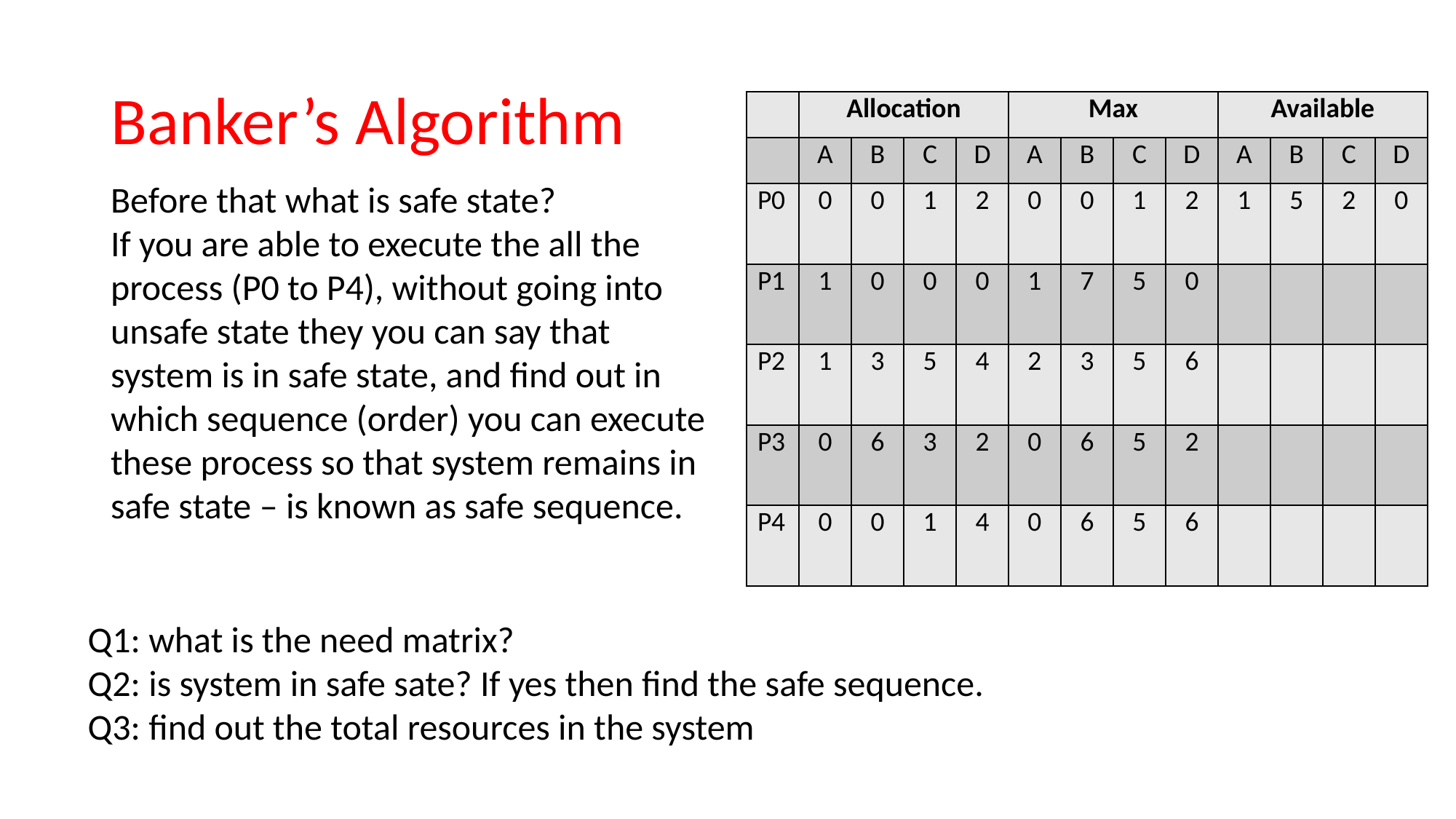

# Banker’s Algorithm
|  | Allocation |  |  |  | Max |  |  |  | Available |  |  |  |
| --- | --- | --- | --- | --- | --- | --- | --- | --- | --- | --- | --- | --- |
|  | A | B | C | D | A | B | C | D | A | B | C | D |
| P0 | 0 | 0 | 1 | 2 | 0 | 0 | 1 | 2 | 1 | 5 | 2 | 0 |
| P1 | 1 | 0 | 0 | 0 | 1 | 7 | 5 | 0 |  |  |  |  |
| P2 | 1 | 3 | 5 | 4 | 2 | 3 | 5 | 6 |  |  |  |  |
| P3 | 0 | 6 | 3 | 2 | 0 | 6 | 5 | 2 |  |  |  |  |
| P4 | 0 | 0 | 1 | 4 | 0 | 6 | 5 | 6 |  |  |  |  |
Before that what is safe state?
If you are able to execute the all the process (P0 to P4), without going into unsafe state they you can say that system is in safe state, and find out in which sequence (order) you can execute these process so that system remains in safe state – is known as safe sequence.
Q1: what is the need matrix?
Q2: is system in safe sate? If yes then find the safe sequence.
Q3: find out the total resources in the system